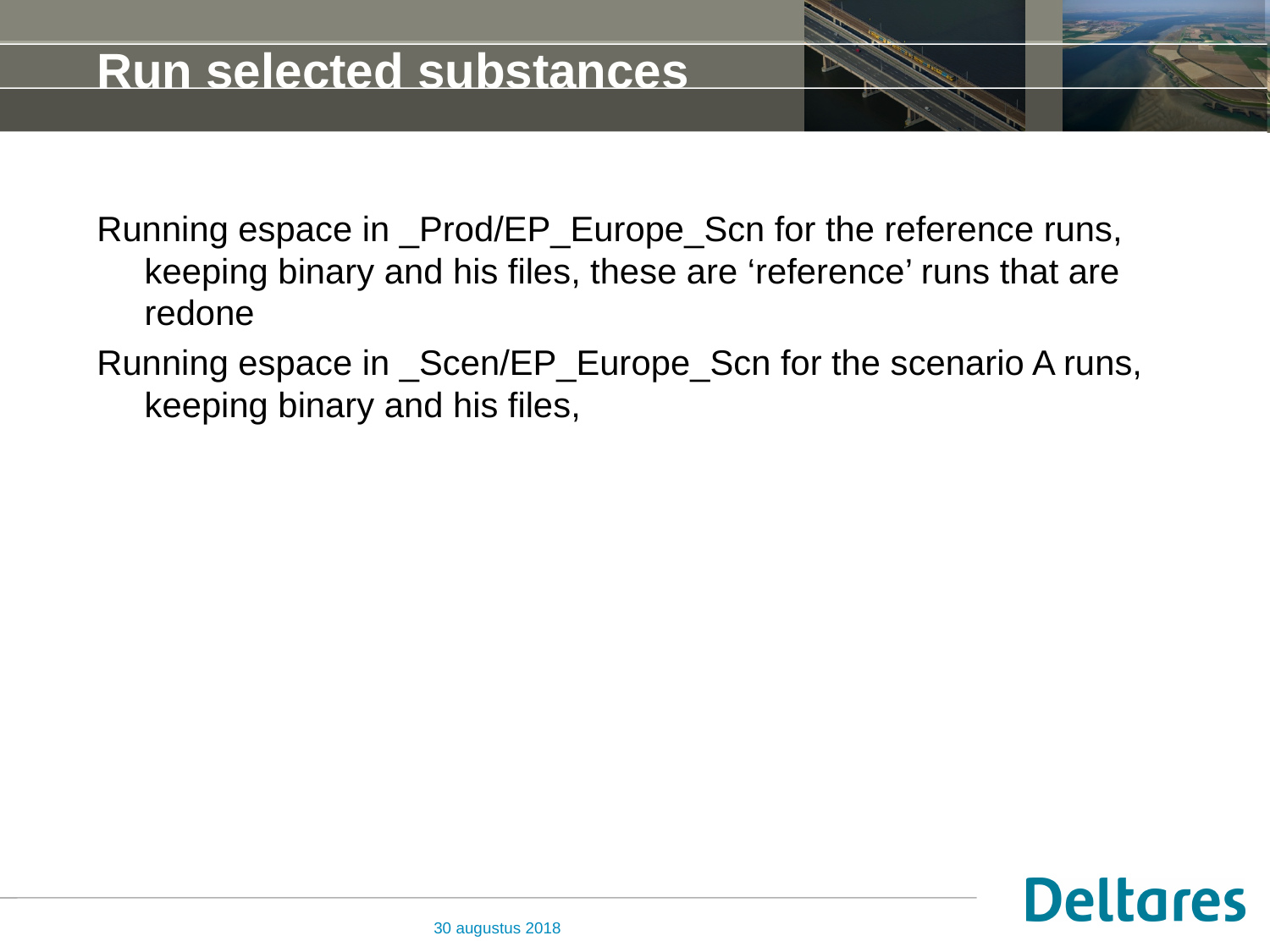

# Run selected substances
Running espace in _Prod/EP_Europe_Scn for the reference runs, keeping binary and his files, these are ‘reference’ runs that are redone
Running espace in _Scen/EP_Europe_Scn for the scenario A runs, keeping binary and his files,

30 augustus 2018